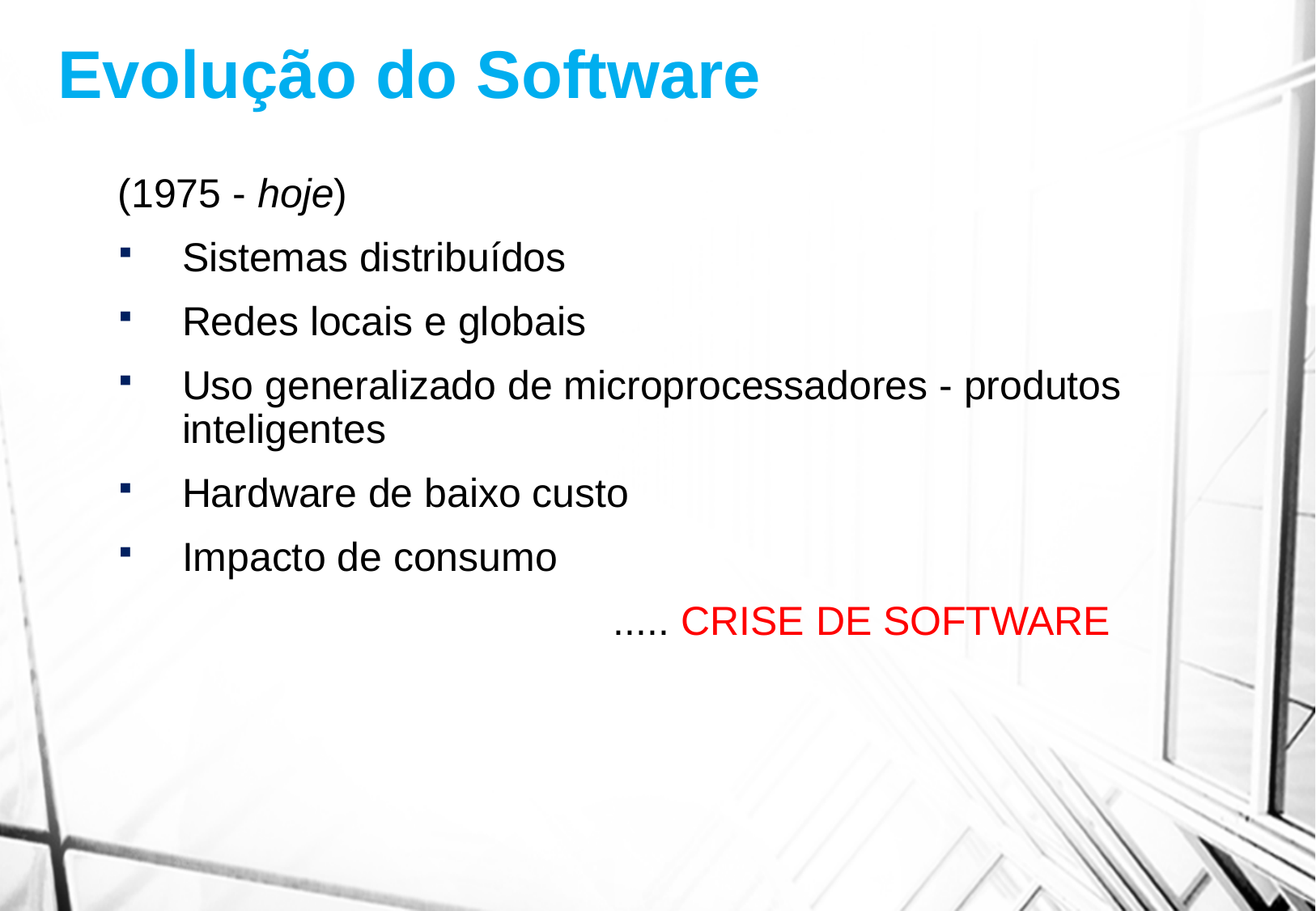

Evolução do Software
(1975 - hoje)
Sistemas distribuídos
Redes locais e globais
Uso generalizado de microprocessadores - produtos inteligentes
Hardware de baixo custo
Impacto de consumo
..... CRISE DE SOFTWARE